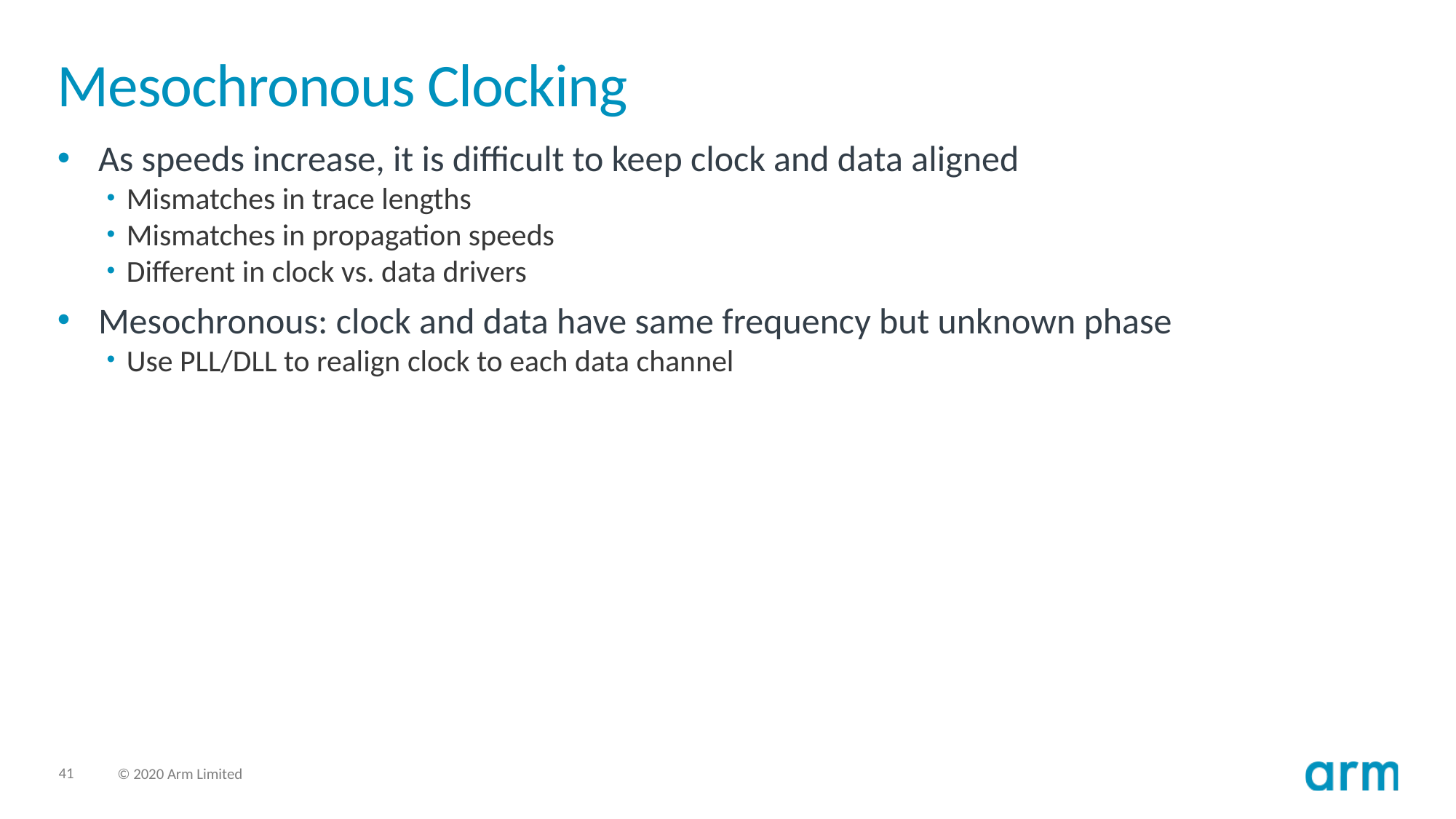

# Mesochronous Clocking
As speeds increase, it is difficult to keep clock and data aligned
Mismatches in trace lengths
Mismatches in propagation speeds
Different in clock vs. data drivers
Mesochronous: clock and data have same frequency but unknown phase
Use PLL/DLL to realign clock to each data channel